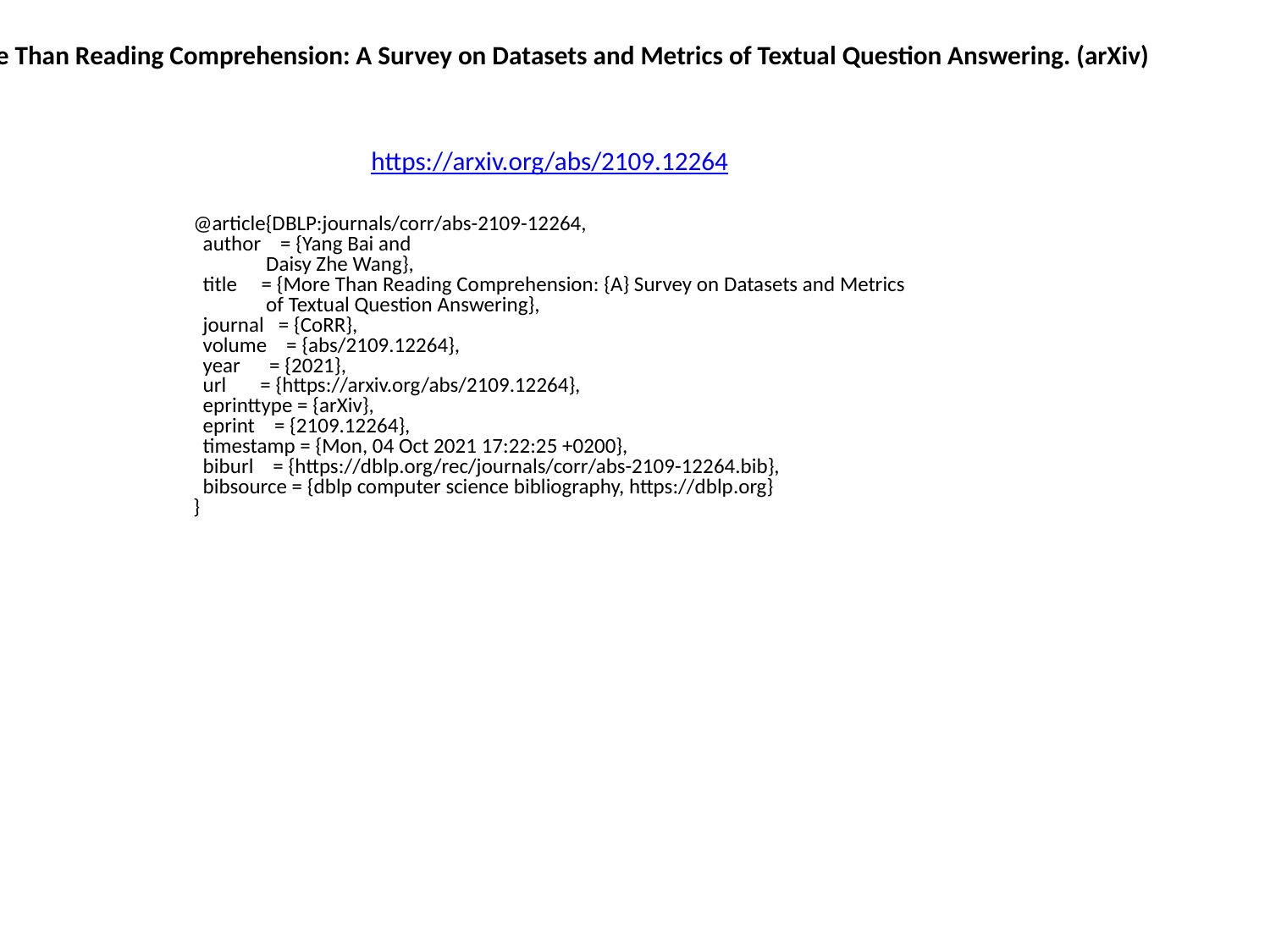

More Than Reading Comprehension: A Survey on Datasets and Metrics of Textual Question Answering. (arXiv)

https://arxiv.org/abs/2109.12264

@article{DBLP:journals/corr/abs-2109-12264,
  author    = {Yang Bai and
               Daisy Zhe Wang},
  title     = {More Than Reading Comprehension: {A} Survey on Datasets and Metrics
               of Textual Question Answering},
  journal   = {CoRR},
  volume    = {abs/2109.12264},
  year      = {2021},
  url       = {https://arxiv.org/abs/2109.12264},
  eprinttype = {arXiv},
  eprint    = {2109.12264},
  timestamp = {Mon, 04 Oct 2021 17:22:25 +0200},
  biburl    = {https://dblp.org/rec/journals/corr/abs-2109-12264.bib},
  bibsource = {dblp computer science bibliography, https://dblp.org}
}